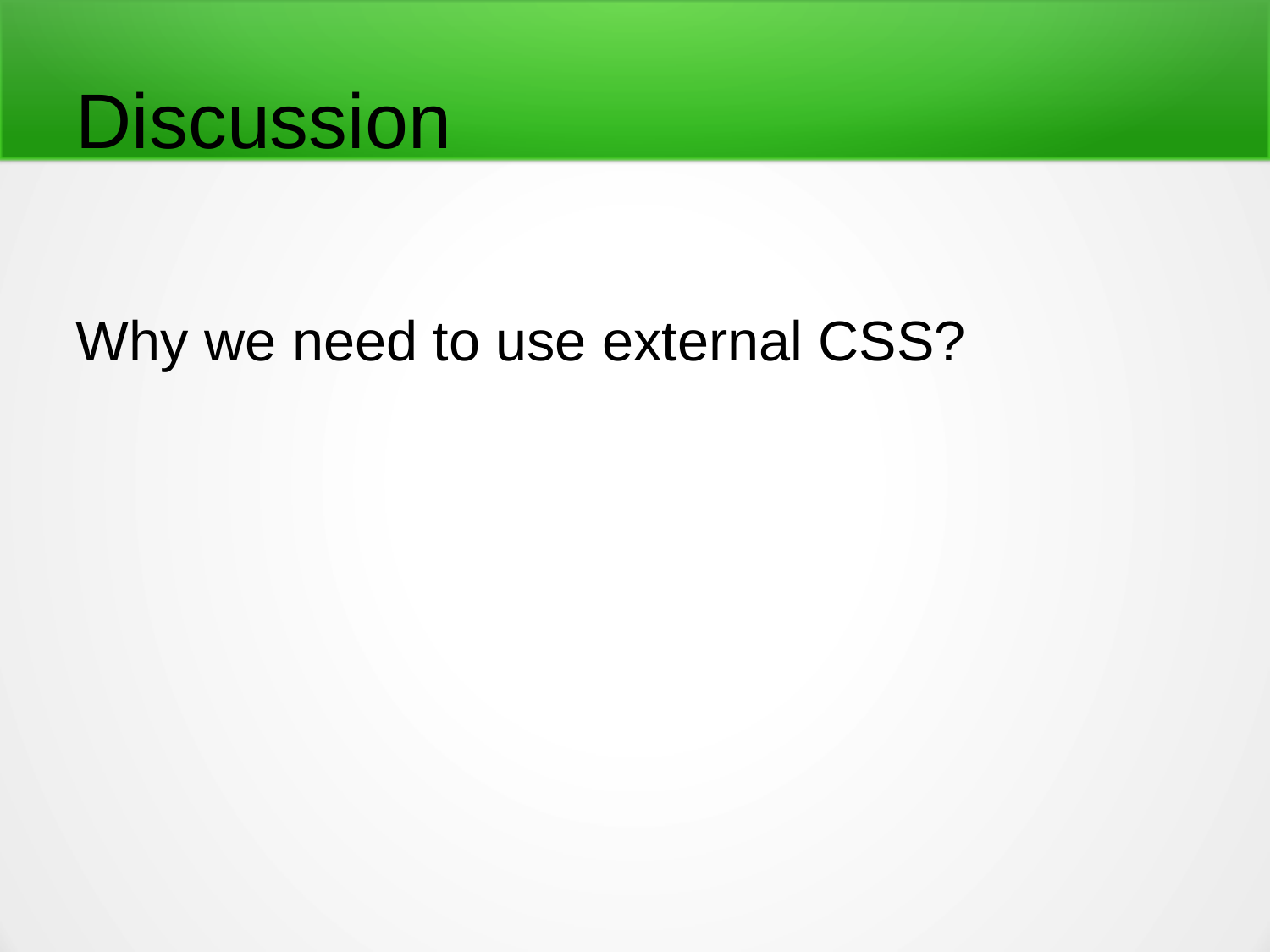

Discussion

Why we need to use external CSS?